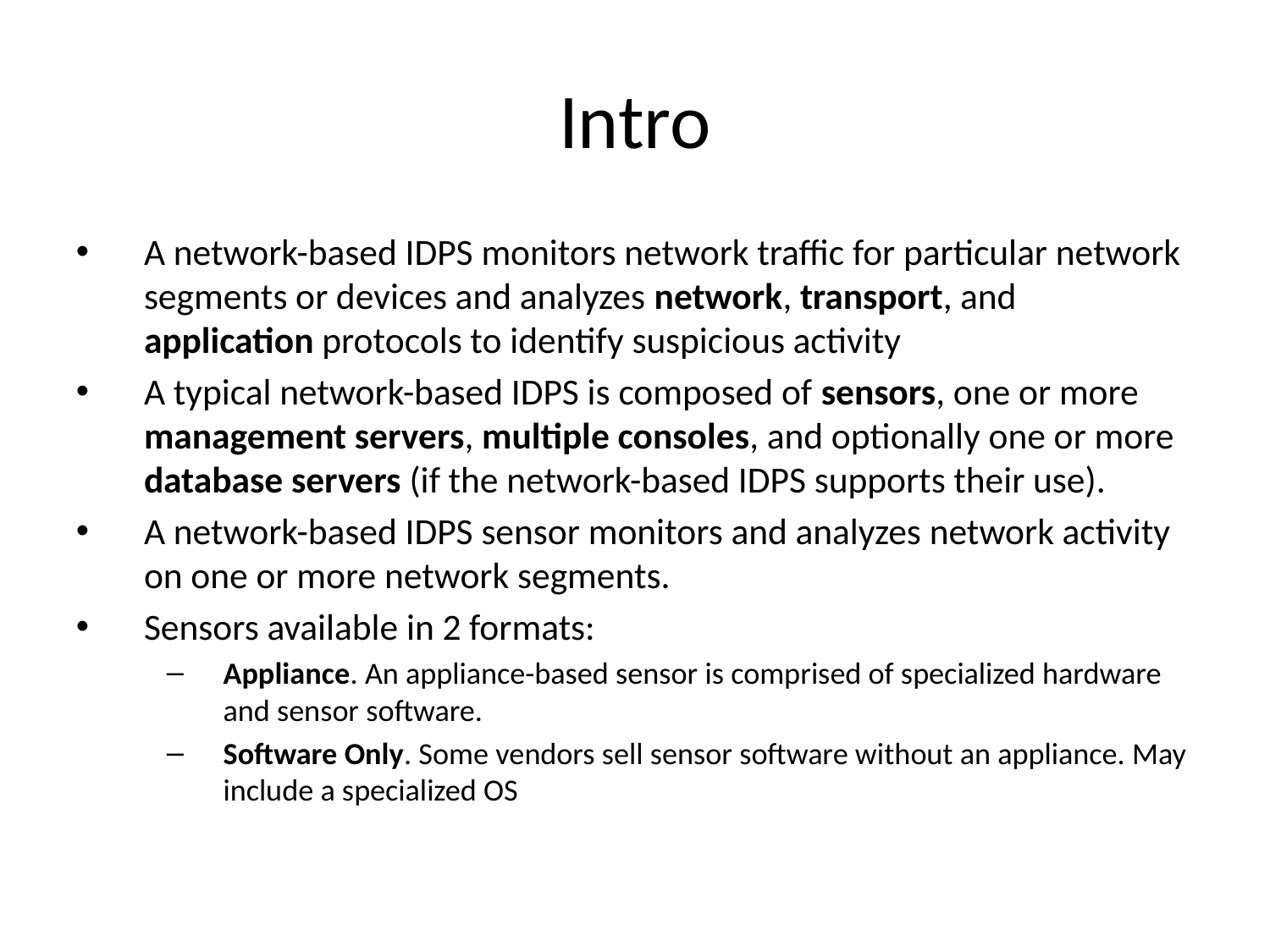

Intro
A network-based IDPS monitors network traffic for particular network segments or devices and analyzes network, transport, and application protocols to identify suspicious activity
A typical network-based IDPS is composed of sensors, one or more management servers, multiple consoles, and optionally one or more database servers (if the network-based IDPS supports their use).
A network-based IDPS sensor monitors and analyzes network activity on one or more network segments.
Sensors available in 2 formats:
Appliance. An appliance-based sensor is comprised of specialized hardware and sensor software.
Software Only. Some vendors sell sensor software without an appliance. May include a specialized OS